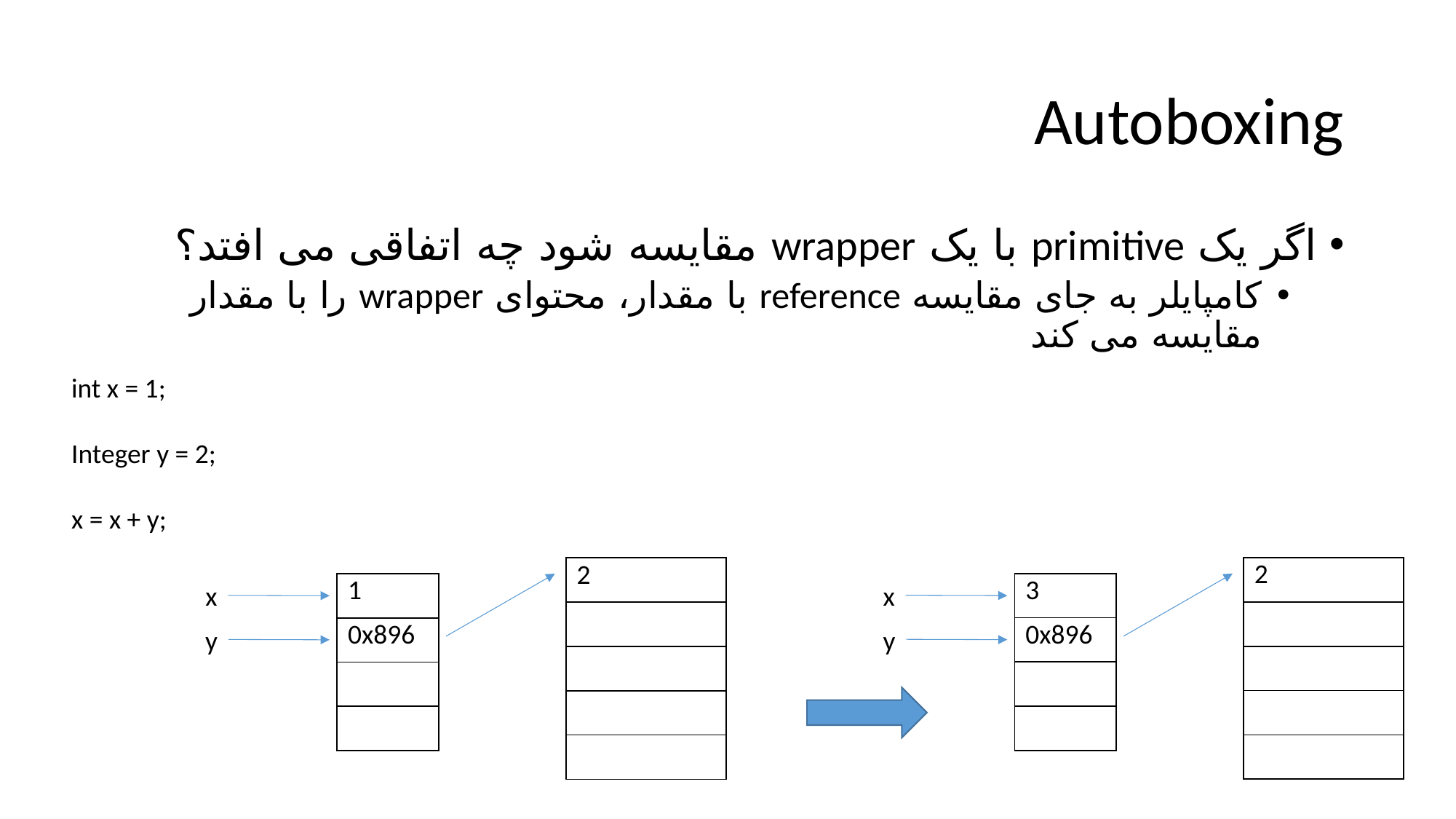

# Autoboxing
اگر یک primitive با یک wrapper مقایسه شود چه اتفاقی می افتد؟
کامپایلر به جای مقایسه reference با مقدار، محتوای wrapper را با مقدار مقایسه می کند
int x = 1;

Integer y = 2;

x = x + y;
| 2 |
| --- |
|  |
|  |
|  |
|  |
| 2 |
| --- |
|  |
|  |
|  |
|  |
| 3 |
| --- |
| 0x896 |
|  |
|  |
| 1 |
| --- |
| 0x896 |
|  |
|  |
x
x
y
y